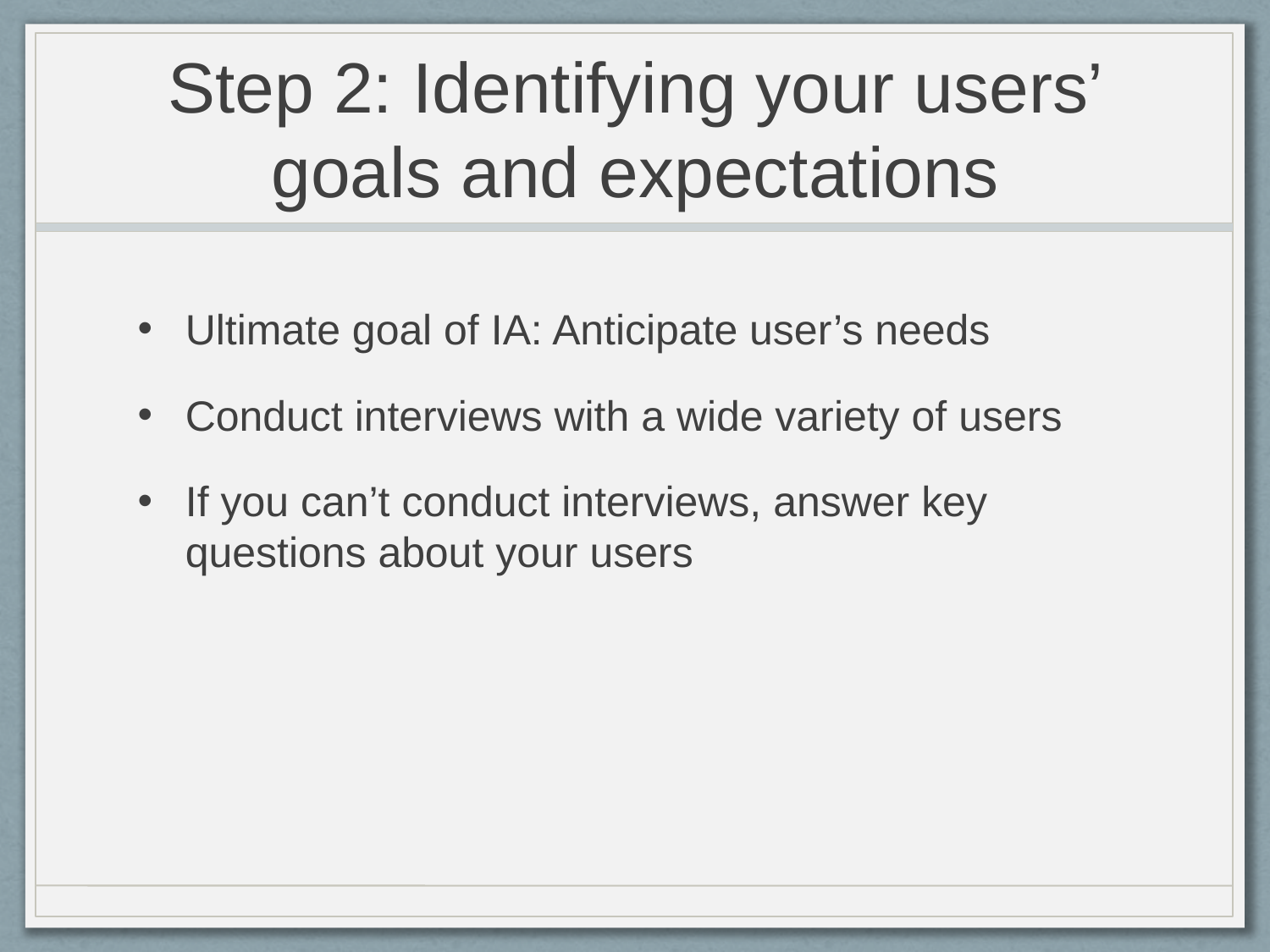

# Step 2: Identifying your users’ goals and expectations
Ultimate goal of IA: Anticipate user’s needs
Conduct interviews with a wide variety of users
If you can’t conduct interviews, answer key questions about your users